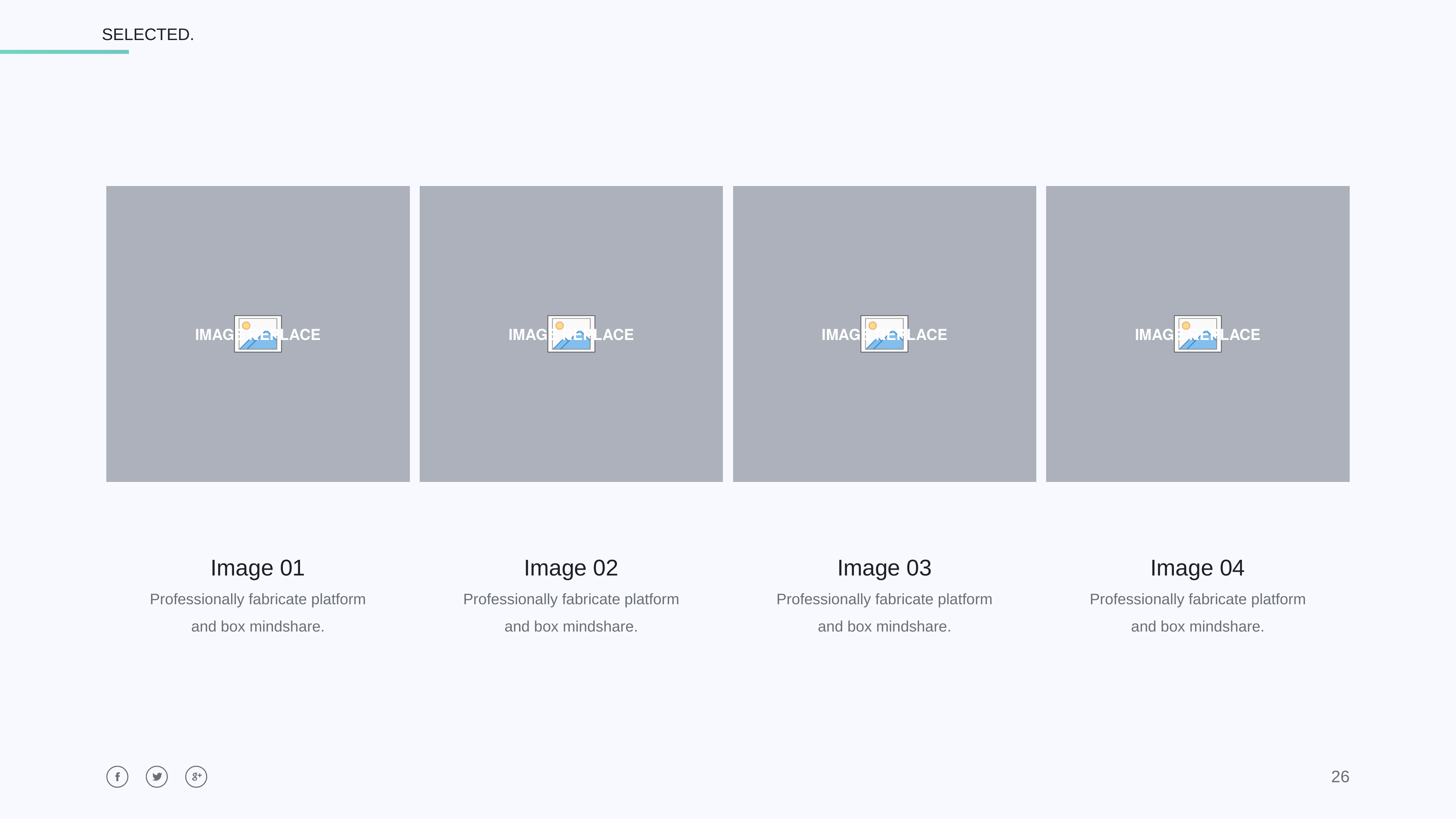

Image 01
Professionally fabricate platform
and box mindshare.
Image 02
Professionally fabricate platform
and box mindshare.
Image 03
Professionally fabricate platform
and box mindshare.
Image 04
Professionally fabricate platform
and box mindshare.